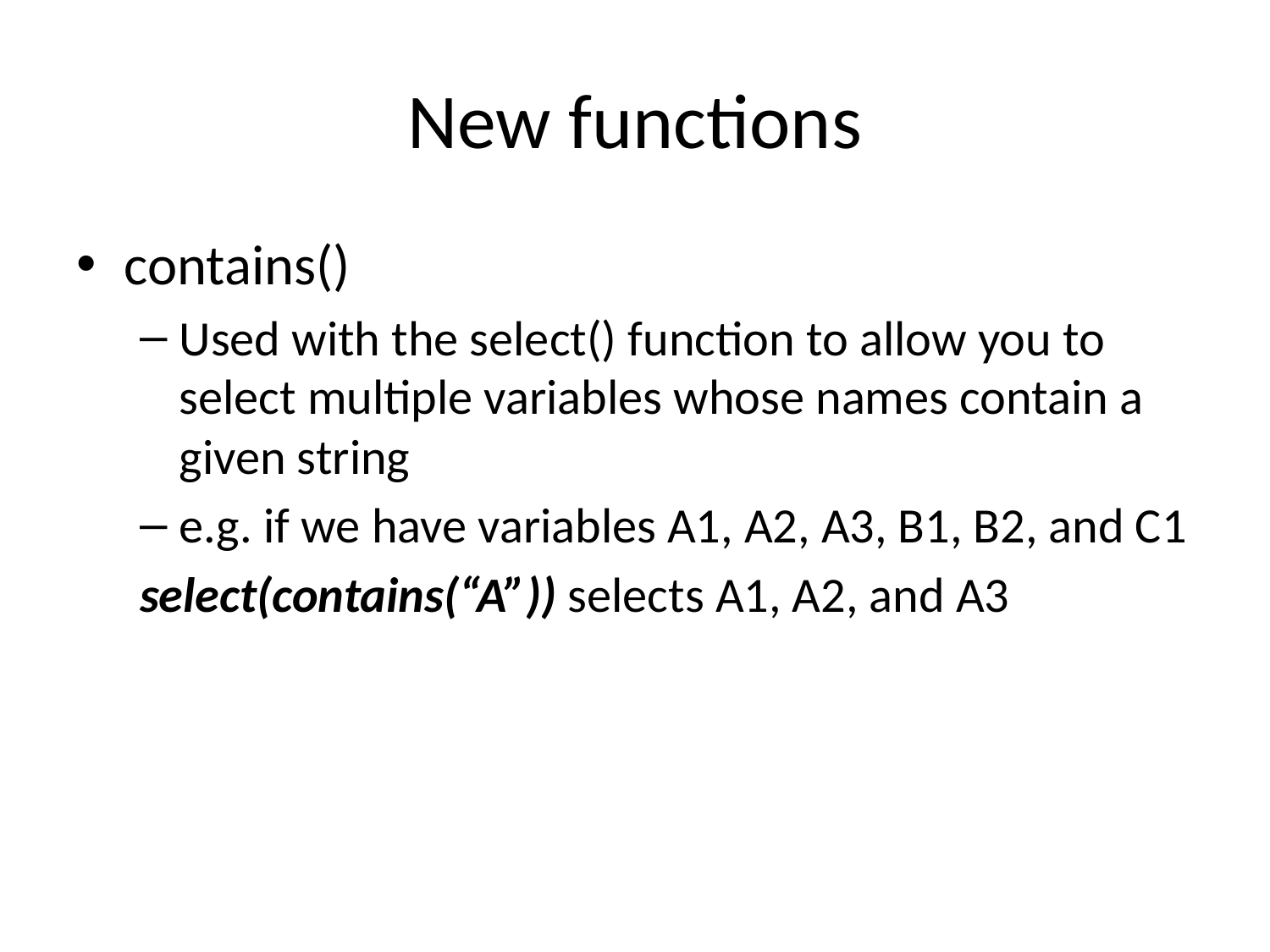

# New functions
contains()
Used with the select() function to allow you to select multiple variables whose names contain a given string
e.g. if we have variables A1, A2, A3, B1, B2, and C1
select(contains(“A”)) selects A1, A2, and A3